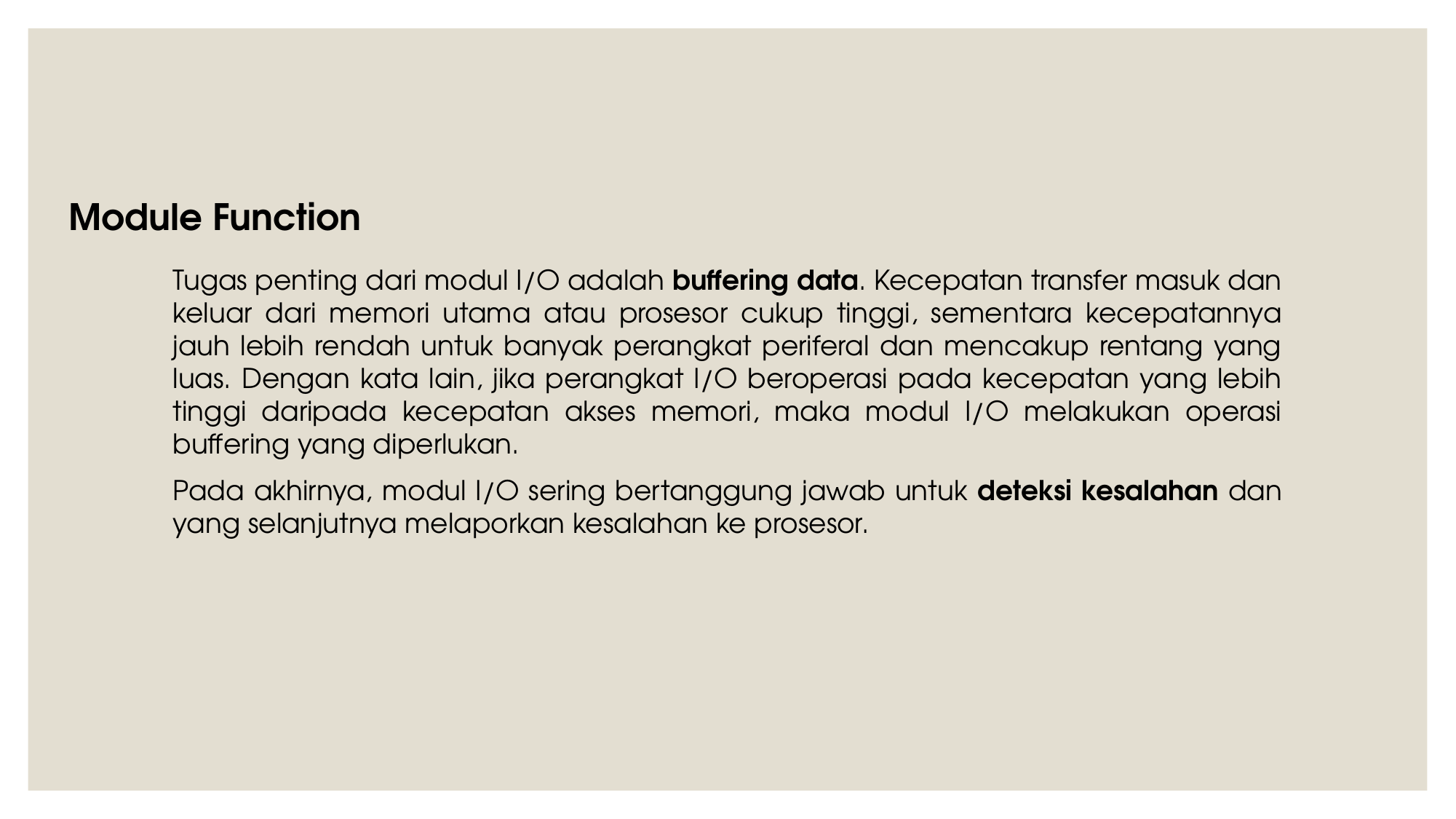

Module Function
Tugas penting dari modul I/O adalah buffering data. Kecepatan transfer masuk dan keluar dari memori utama atau prosesor cukup tinggi, sementara kecepatannya jauh lebih rendah untuk banyak perangkat periferal dan mencakup rentang yang luas. Dengan kata lain, jika perangkat I/O beroperasi pada kecepatan yang lebih tinggi daripada kecepatan akses memori, maka modul I/O melakukan operasi buffering yang diperlukan.
Pada akhirnya, modul I/O sering bertanggung jawab untuk deteksi kesalahan dan yang selanjutnya melaporkan kesalahan ke prosesor.